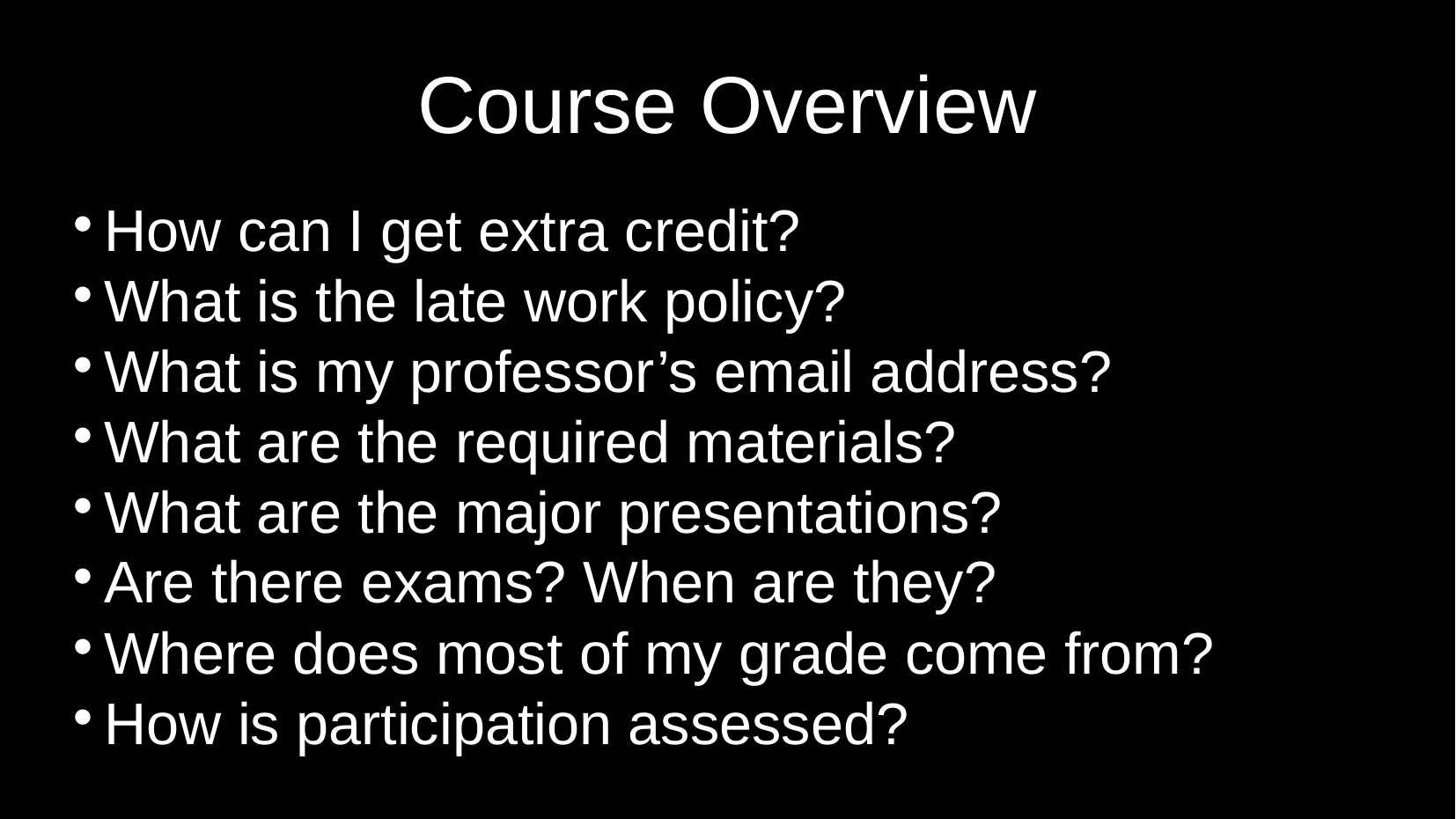

Course Overview
How can I get extra credit?
What is the late work policy?
What is my professor’s email address?
What are the required materials?
What are the major presentations?
Are there exams? When are they?
Where does most of my grade come from?
How is participation assessed?